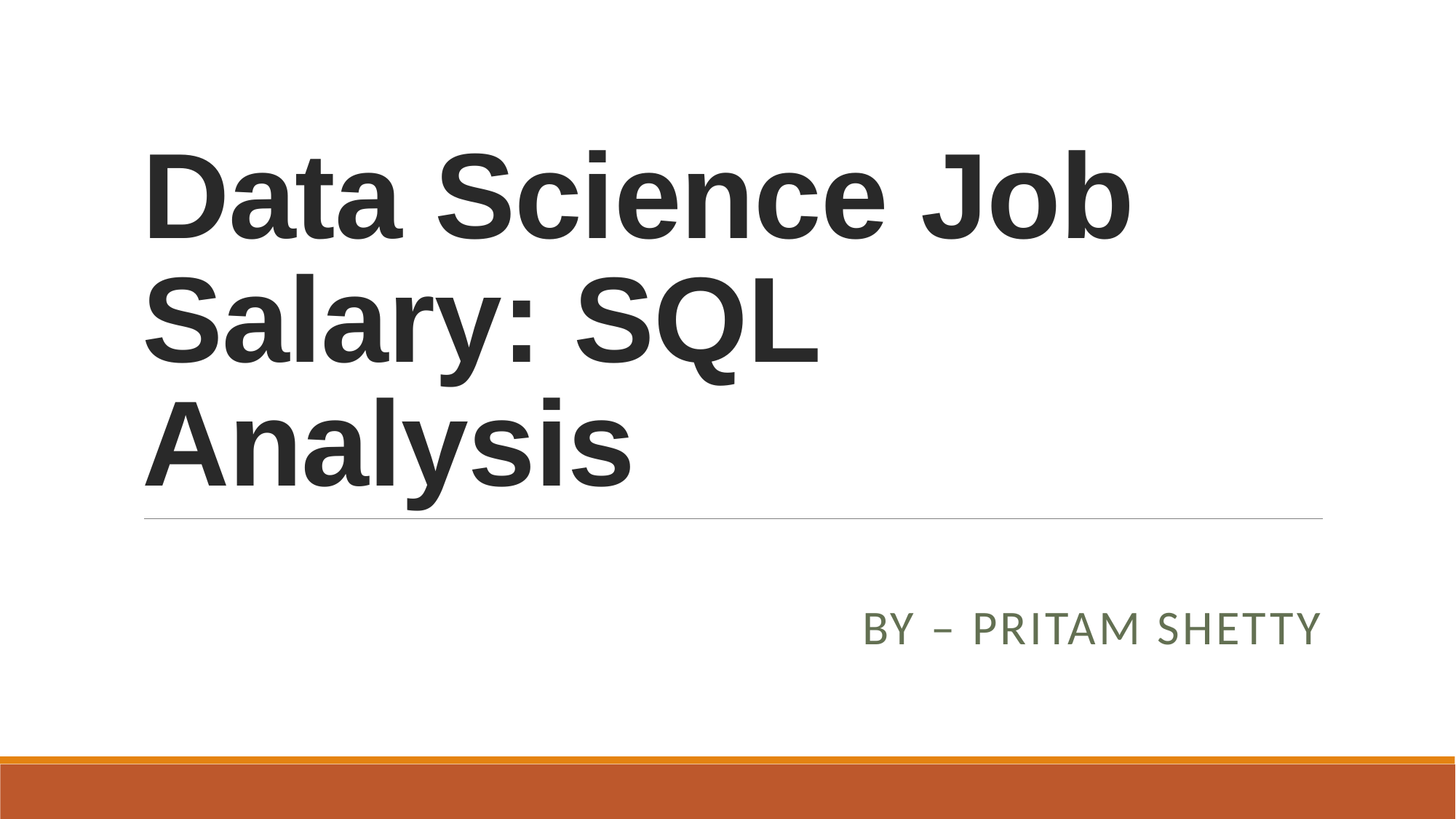

# Data Science Job Salary: SQL Analysis

By – Pritam Shetty